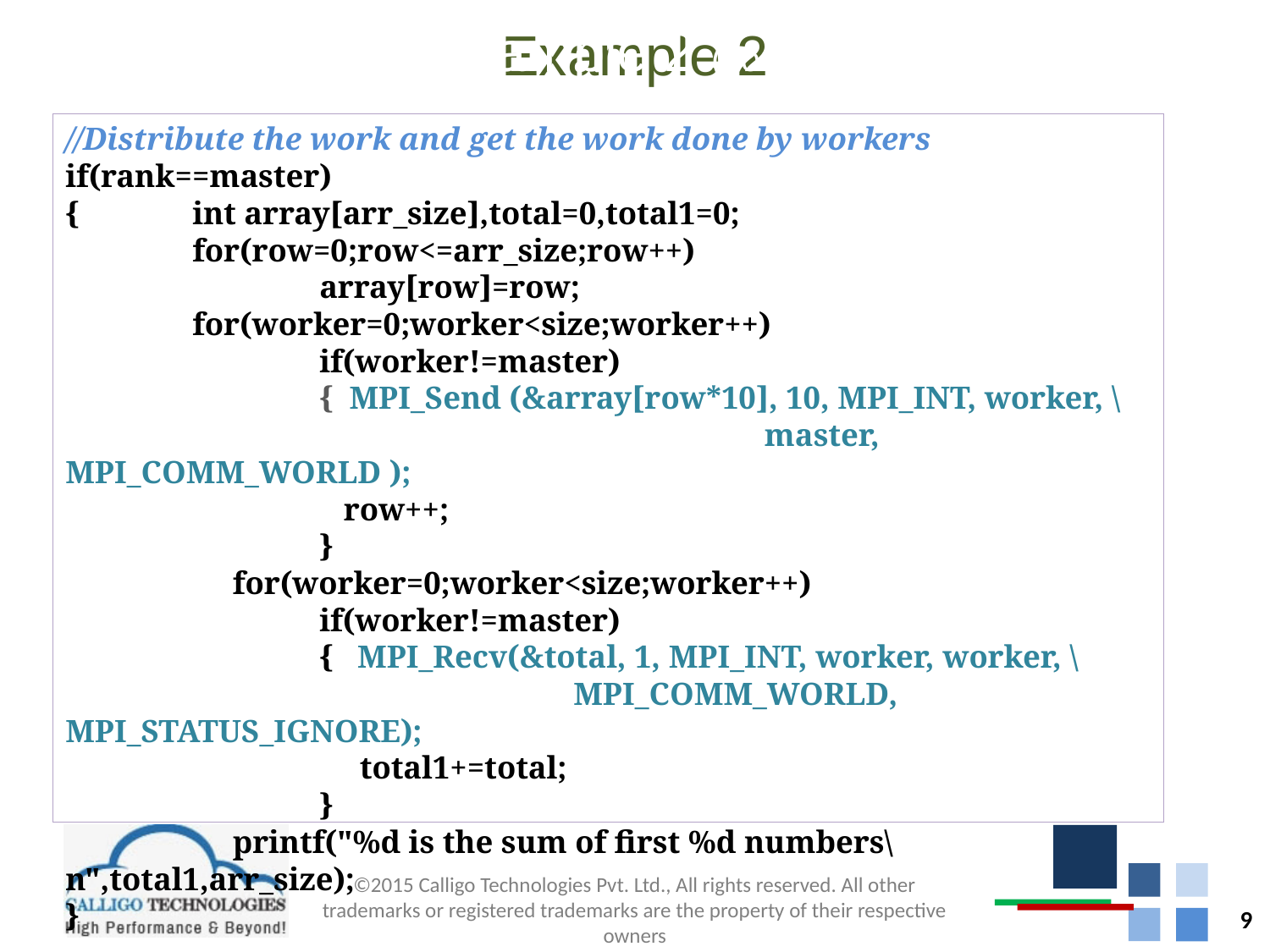

Example 2
# Example 2 (contd..)
//Distribute the work and get the work done by workers
if(rank==master)
{ 	int array[arr_size],total=0,total1=0;
	for(row=0;row<=arr_size;row++)
		array[row]=row;
	for(worker=0;worker<size;worker++)
		if(worker!=master)
		{  MPI_Send (&array[row*10], 10, MPI_INT, worker, \ 					        master,  MPI_COMM_WORLD );
		   row++;
		}
	     for(worker=0;worker<size;worker++)
		if(worker!=master)
		{   MPI_Recv(&total, 1, MPI_INT, worker, worker, \ 				MPI_COMM_WORLD, MPI_STATUS_IGNORE);
		     total1+=total;
		}
	     printf("%d is the sum of first %d numbers\n",total1,arr_size);
}

9